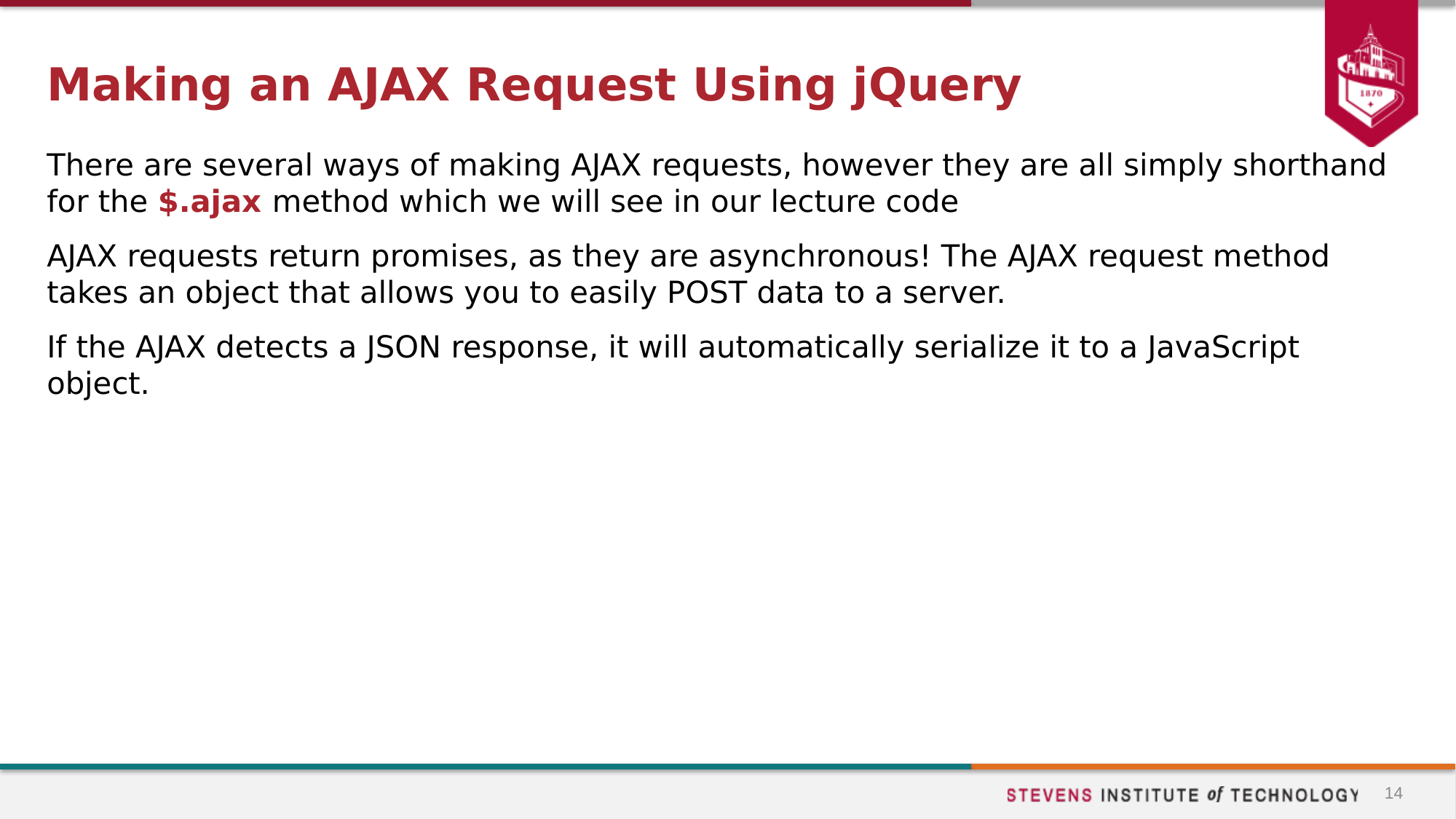

# Making an AJAX Request Using jQuery
There are several ways of making AJAX requests, however they are all simply shorthand for the $.ajax method which we will see in our lecture code
AJAX requests return promises, as they are asynchronous! The AJAX request method takes an object that allows you to easily POST data to a server.
If the AJAX detects a JSON response, it will automatically serialize it to a JavaScript object.
14